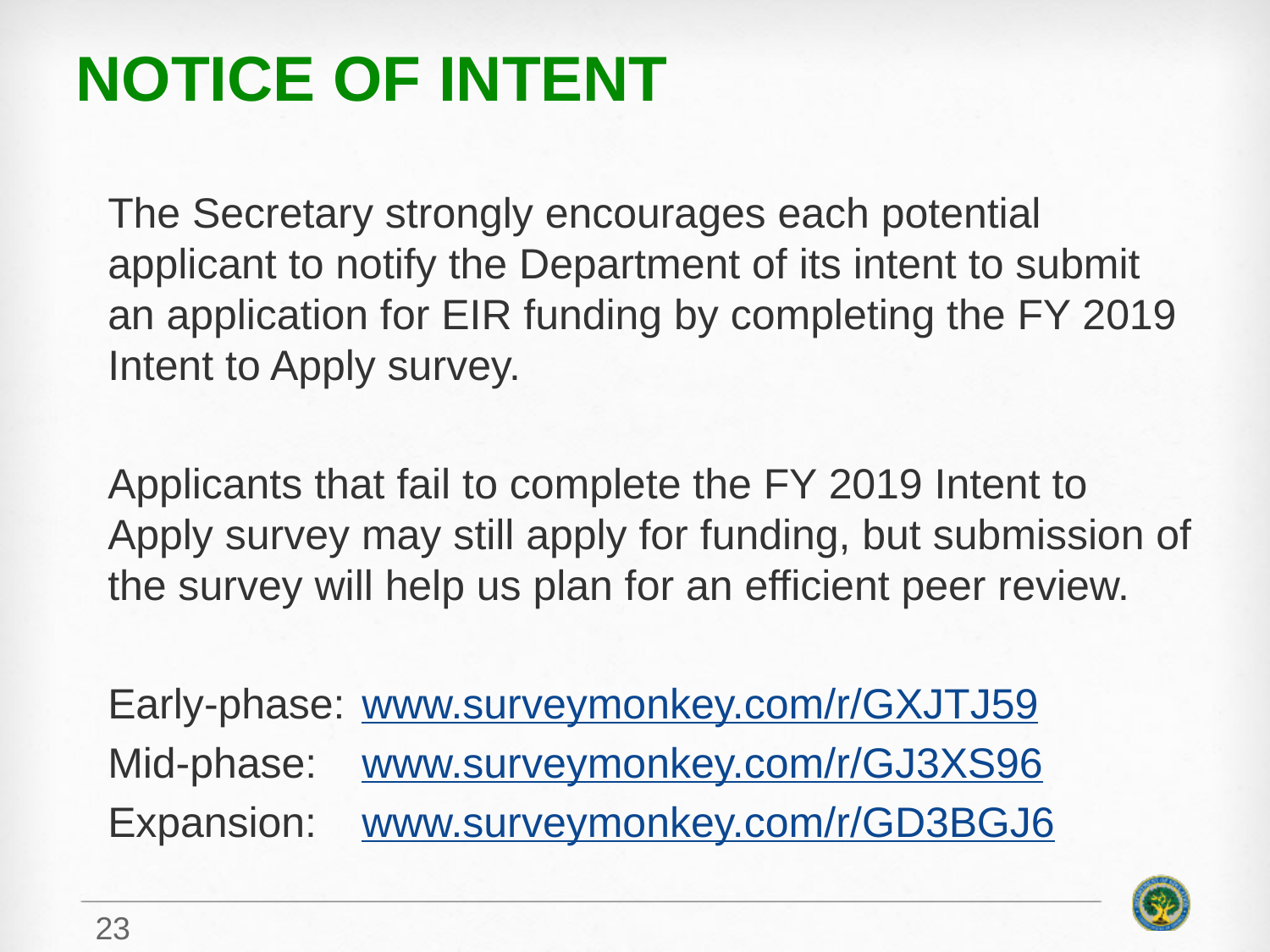

# Notice of intent
The Secretary strongly encourages each potential applicant to notify the Department of its intent to submit an application for EIR funding by completing the FY 2019 Intent to Apply survey.

Applicants that fail to complete the FY 2019 Intent to Apply survey may still apply for funding, but submission of the survey will help us plan for an efficient peer review.

Early-phase:	www.surveymonkey.com/r/GXJTJ59
Mid-phase:	www.surveymonkey.com/r/GJ3XS96
Expansion:	www.surveymonkey.com/r/GD3BGJ6
23